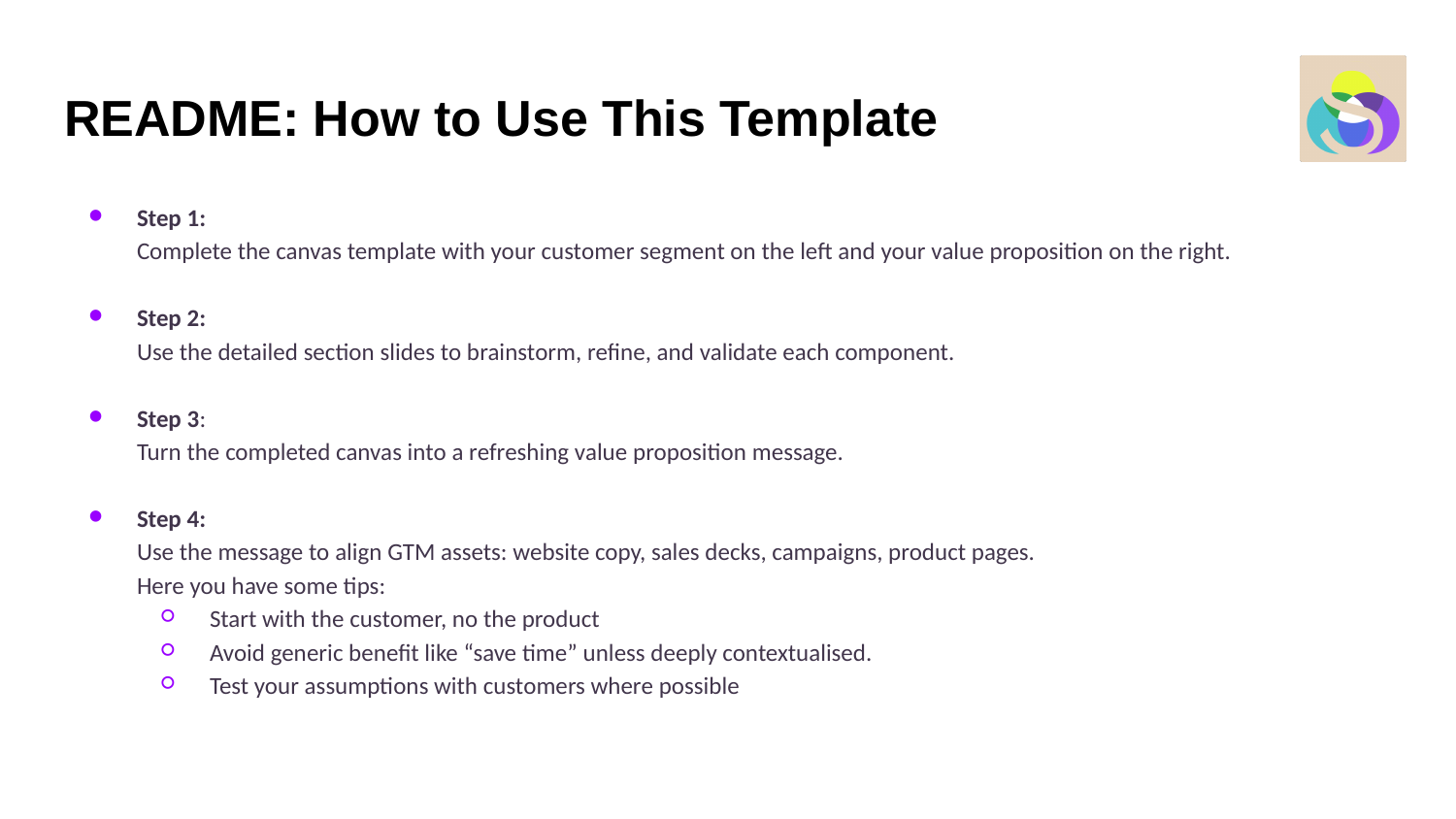

# README: How to Use This Template
Step 1:
Complete the canvas template with your customer segment on the left and your value proposition on the right.

Step 2:
Use the detailed section slides to brainstorm, refine, and validate each component.

Step 3:
Turn the completed canvas into a refreshing value proposition message.
Step 4:
Use the message to align GTM assets: website copy, sales decks, campaigns, product pages.
Here you have some tips:
Start with the customer, no the product
Avoid generic benefit like “save time” unless deeply contextualised.
Test your assumptions with customers where possible